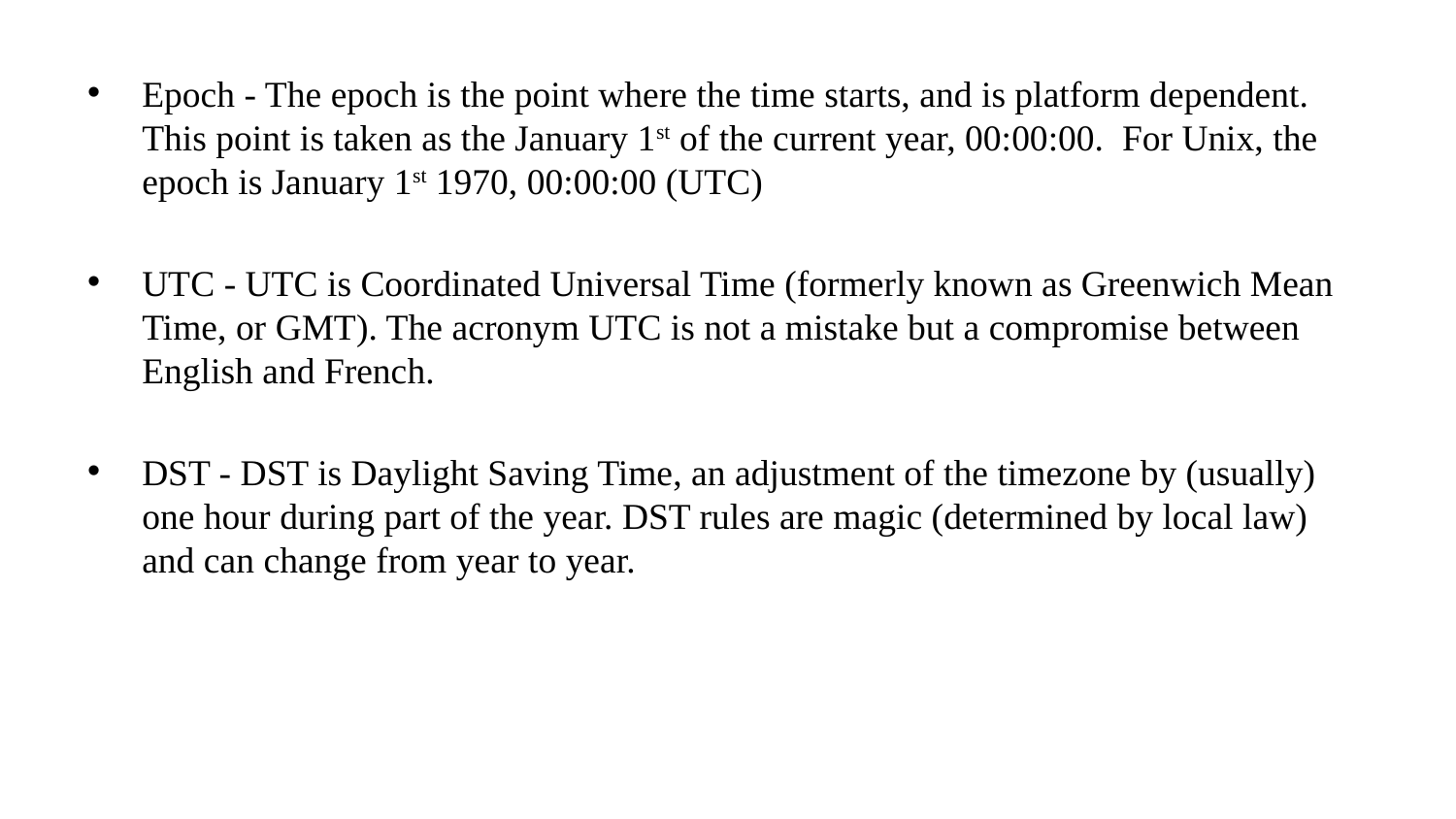

Epoch - The epoch is the point where the time starts, and is platform dependent. This point is taken as the January 1st of the current year, 00:00:00.  For Unix, the epoch is January 1st 1970, 00:00:00 (UTC)

UTC - UTC is Coordinated Universal Time (formerly known as Greenwich Mean Time, or GMT). The acronym UTC is not a mistake but a compromise between English and French.

DST - DST is Daylight Saving Time, an adjustment of the timezone by (usually) one hour during part of the year. DST rules are magic (determined by local law) and can change from year to year.